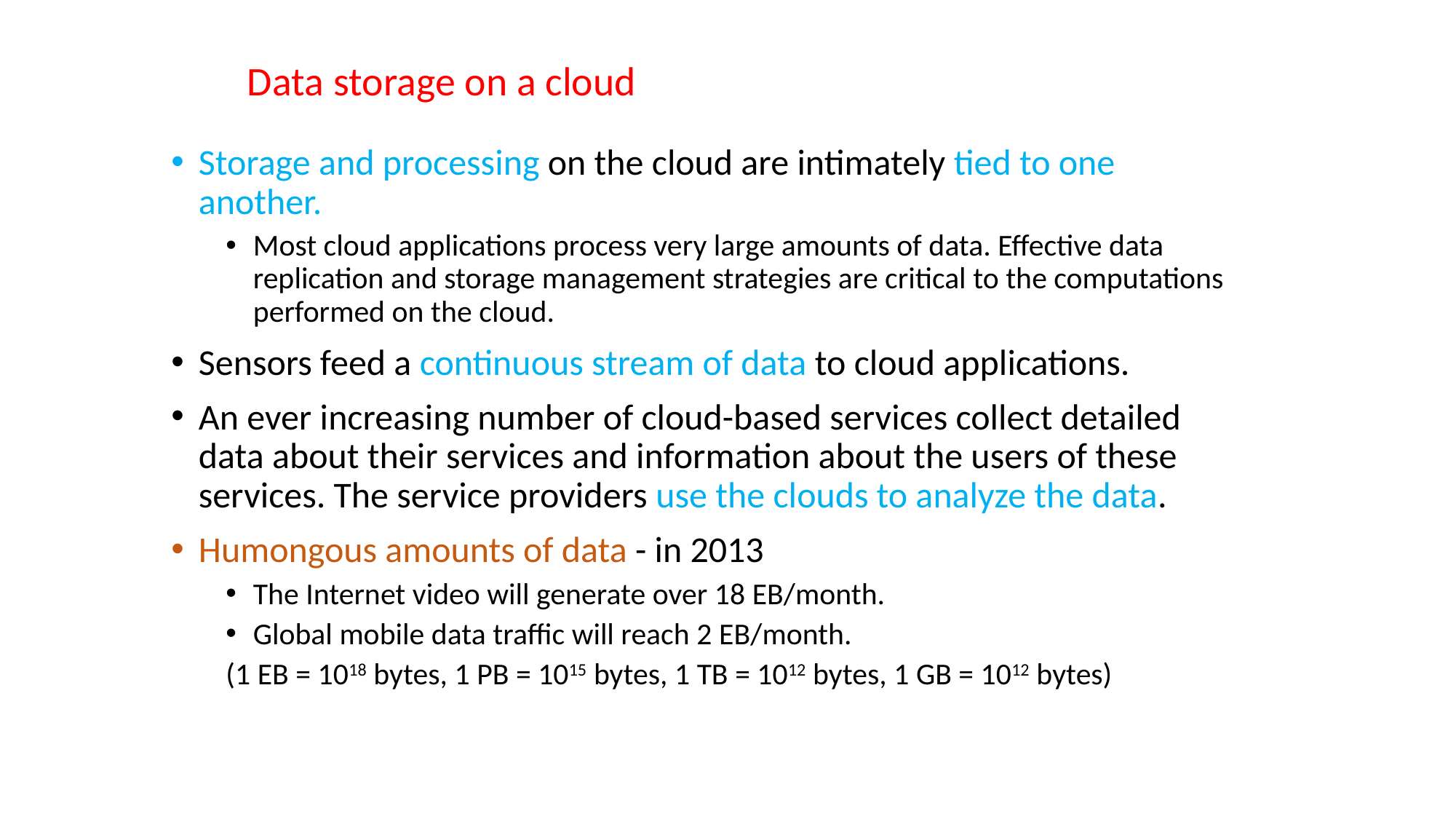

# Data storage on a cloud
Storage and processing on the cloud are intimately tied to one another.
Most cloud applications process very large amounts of data. Effective data replication and storage management strategies are critical to the computations performed on the cloud.
Sensors feed a continuous stream of data to cloud applications.
An ever increasing number of cloud-based services collect detailed data about their services and information about the users of these services. The service providers use the clouds to analyze the data.
Humongous amounts of data - in 2013
The Internet video will generate over 18 EB/month.
Global mobile data traffic will reach 2 EB/month.
(1 EB = 1018 bytes, 1 PB = 1015 bytes, 1 TB = 1012 bytes, 1 GB = 1012 bytes)